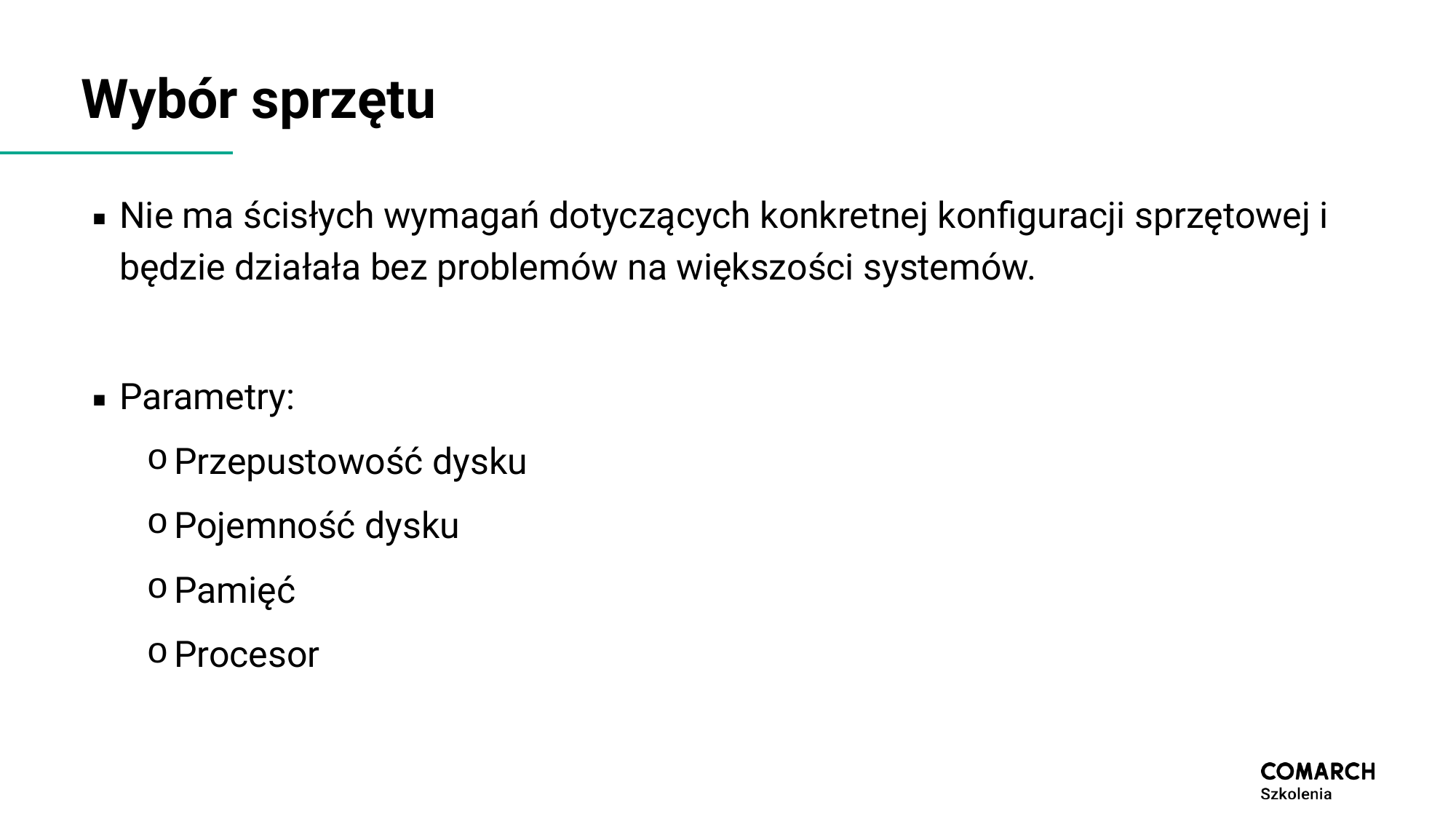

# Wybór sprzętu
Nie ma ścisłych wymagań dotyczących konkretnej konfiguracji sprzętowej i będzie działała bez problemów na większości systemów.

Parametry:
Przepustowość dysku
Pojemność dysku
Pamięć
Procesor